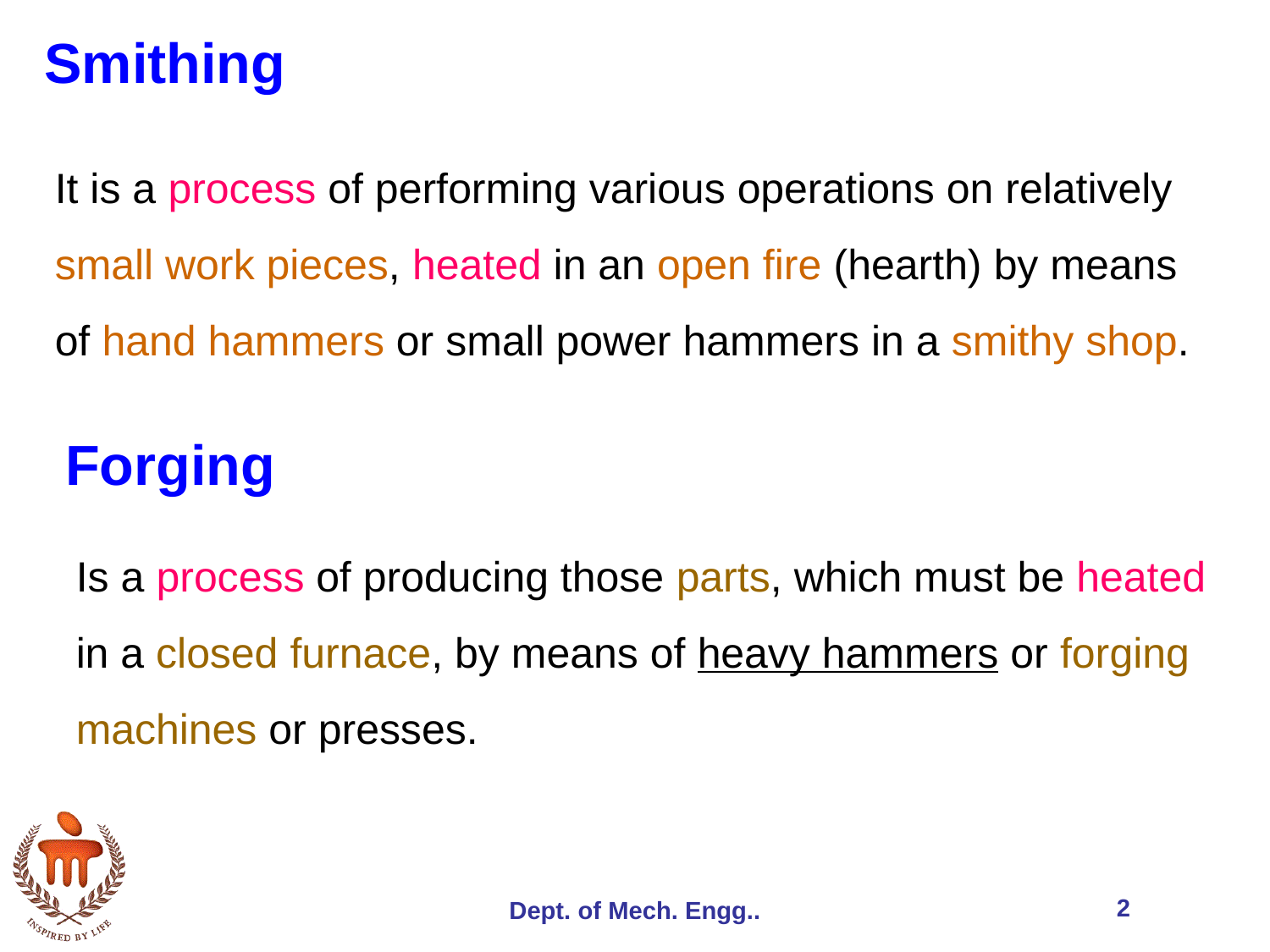

Smithing
It is a process of performing various operations on relatively small work pieces, heated in an open fire (hearth) by means of hand hammers or small power hammers in a smithy shop.
Forging
Is a process of producing those parts, which must be heated in a closed furnace, by means of heavy hammers or forging machines or presses.
2
Dept. of Mech. Engg..